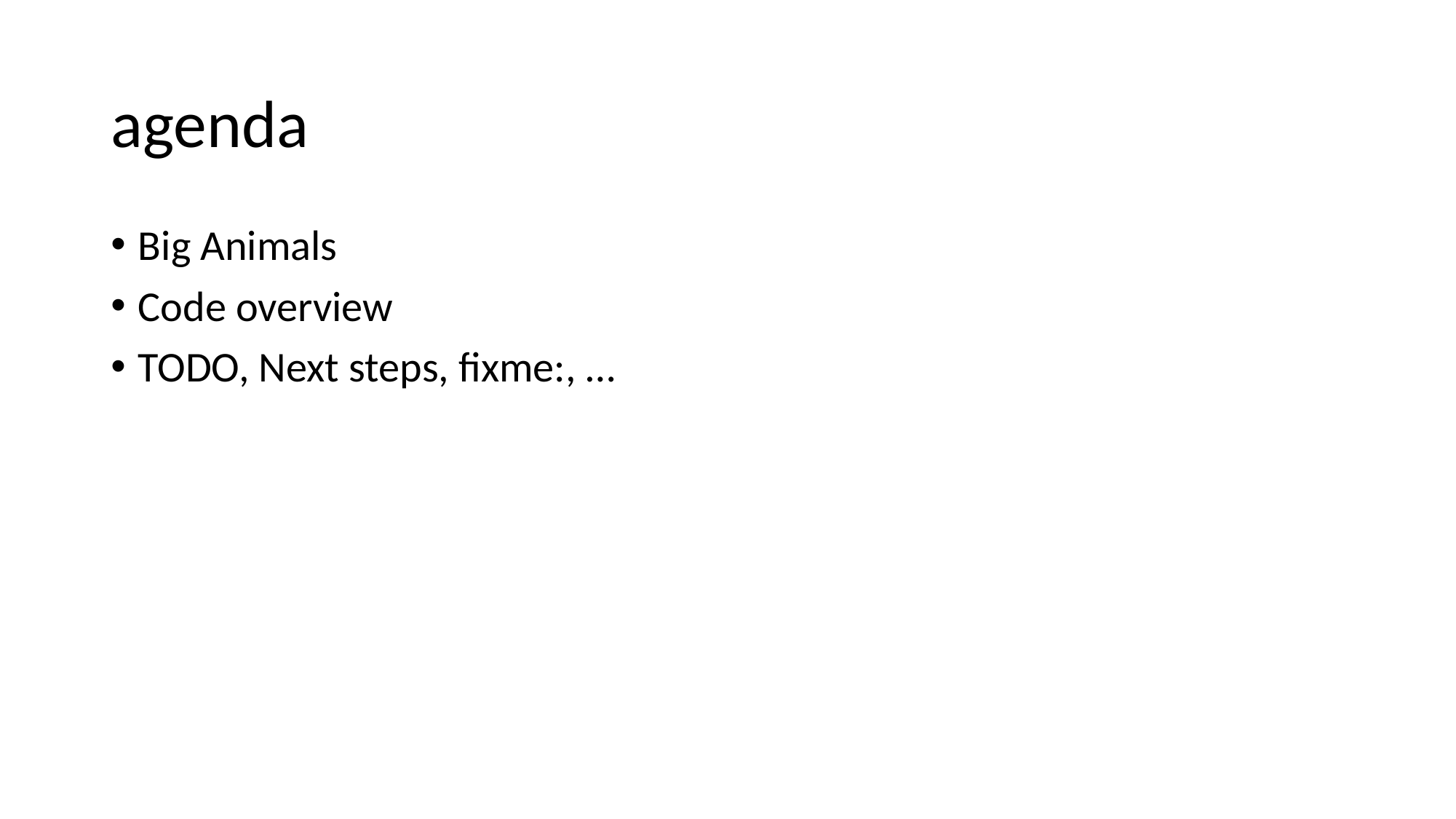

# agenda
Big Animals
Code overview
TODO, Next steps, fixme:, …